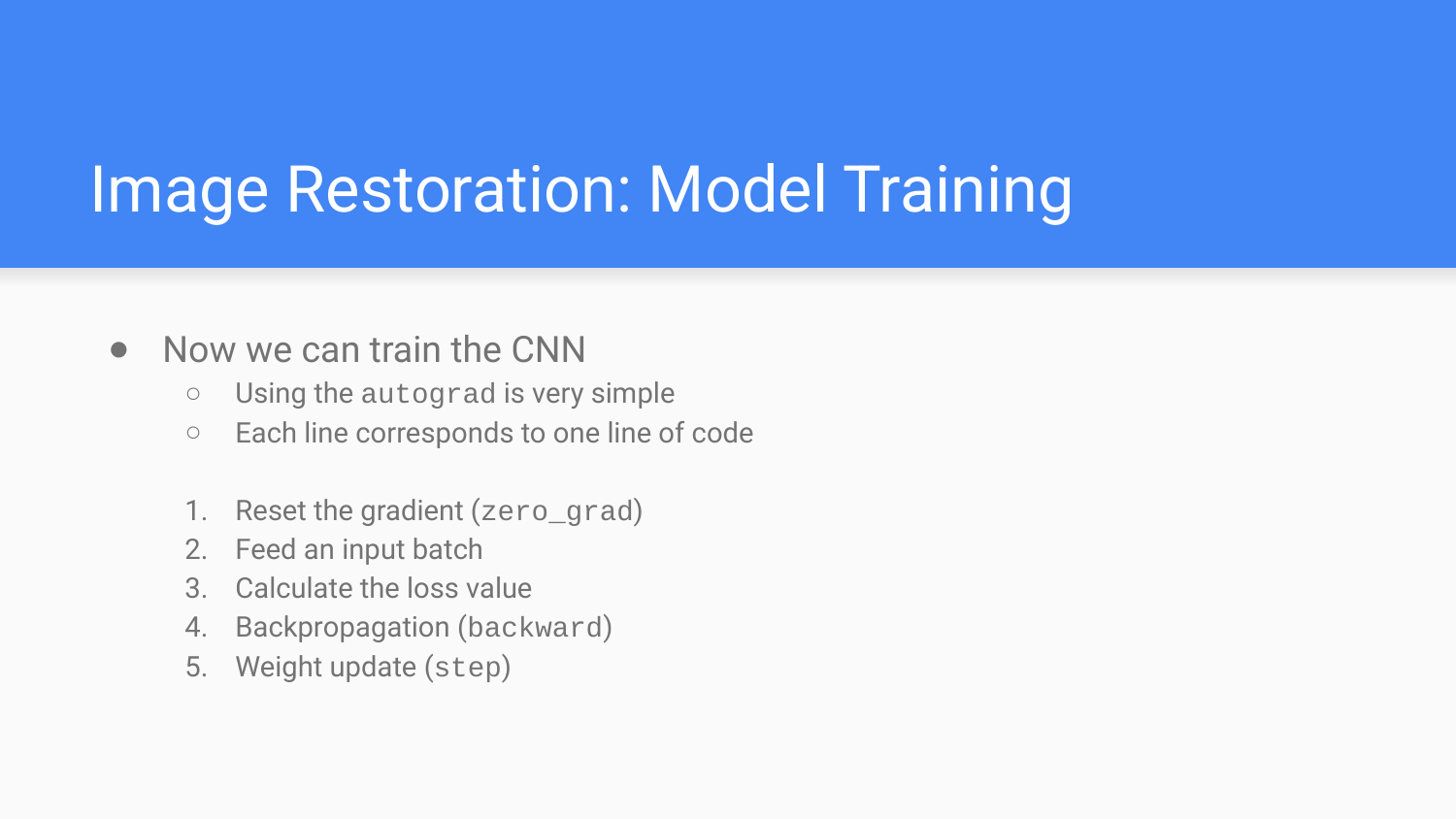

# Image Restoration: Model Training
Now we can train the CNN
Using the autograd is very simple
Each line corresponds to one line of code
Reset the gradient (zero_grad)
Feed an input batch
Calculate the loss value
Backpropagation (backward)
Weight update (step)